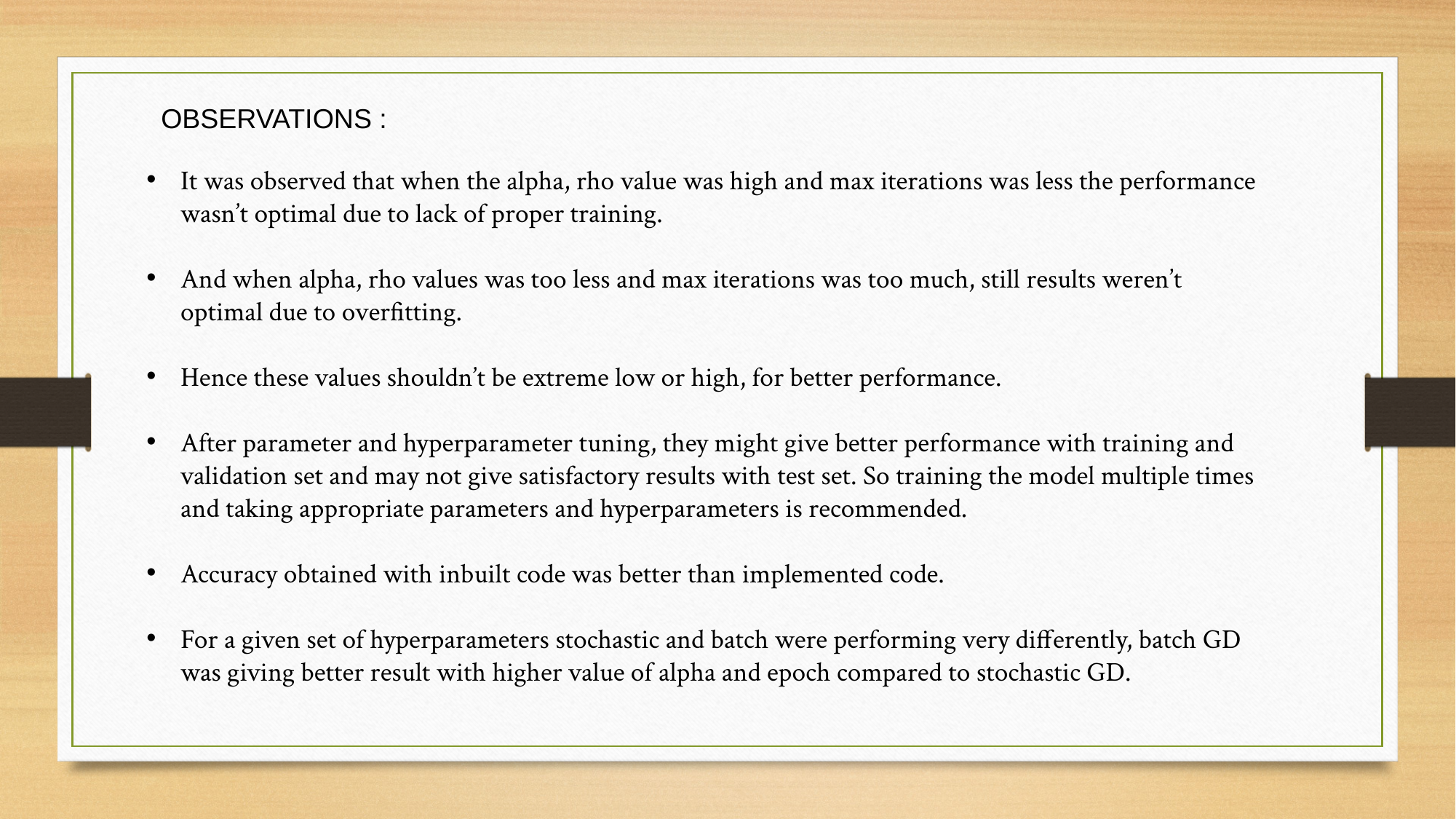

OBSERVATIONS :
It was observed that when the alpha, rho value was high and max iterations was less the performance wasn’t optimal due to lack of proper training.

And when alpha, rho values was too less and max iterations was too much, still results weren’t optimal due to overfitting.

Hence these values shouldn’t be extreme low or high, for better performance.

After parameter and hyperparameter tuning, they might give better performance with training and validation set and may not give satisfactory results with test set. So training the model multiple times and taking appropriate parameters and hyperparameters is recommended.

Accuracy obtained with inbuilt code was better than implemented code.

For a given set of hyperparameters stochastic and batch were performing very differently, batch GD was giving better result with higher value of alpha and epoch compared to stochastic GD.